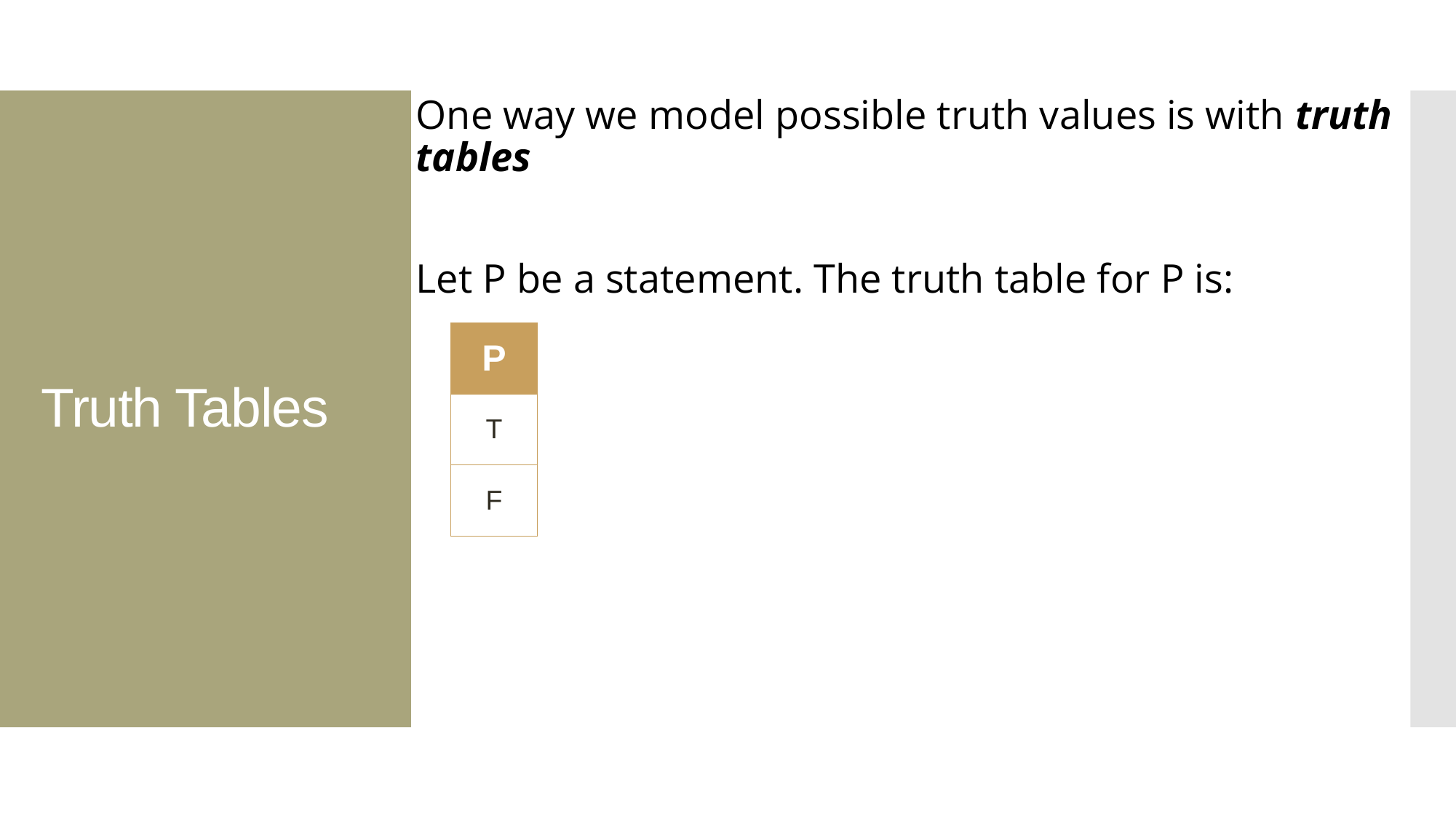

One way we model possible truth values is with truth tables

Let P be a statement. The truth table for P is:

# Truth Tables
| P |
| --- |
| T |
| F |